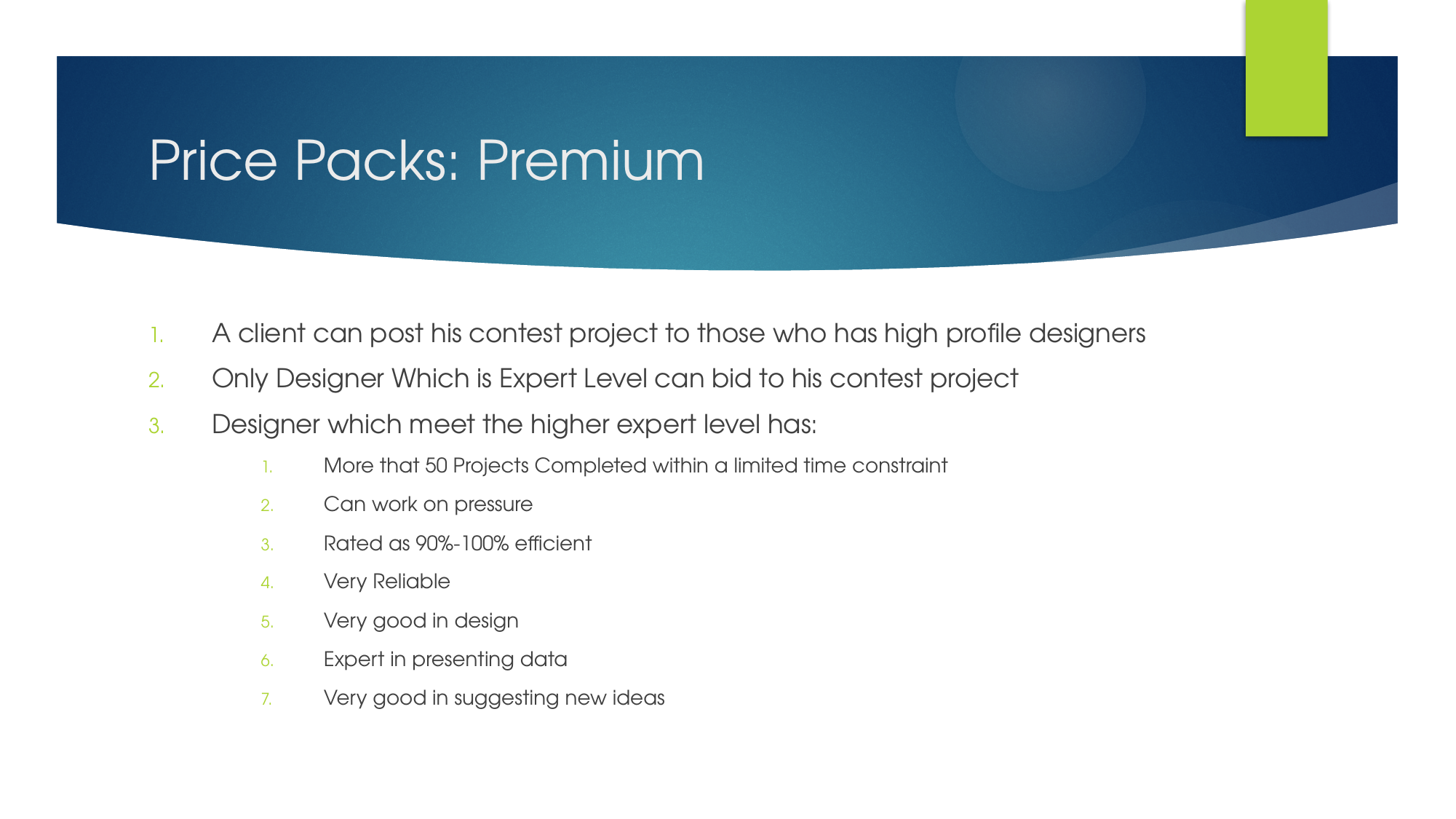

# Price Packs: Premium
A client can post his contest project to those who has high profile designers
Only Designer Which is Expert Level can bid to his contest project
Designer which meet the higher expert level has:
More that 50 Projects Completed within a limited time constraint
Can work on pressure
Rated as 90%-100% efficient
Very Reliable
Very good in design
Expert in presenting data
Very good in suggesting new ideas